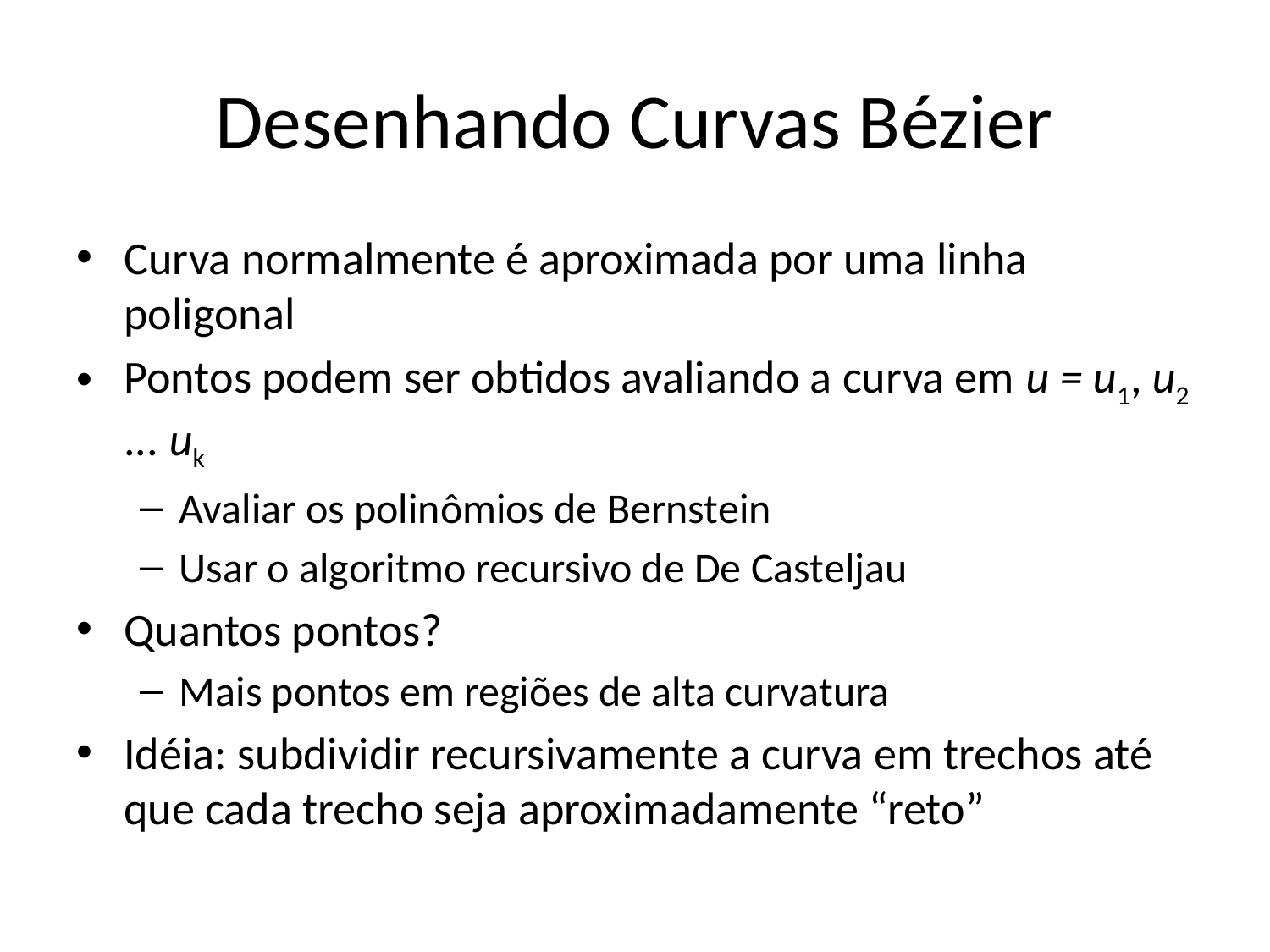

# Desenhando Curvas Bézier
Curva normalmente é aproximada por uma linha poligonal
Pontos podem ser obtidos avaliando a curva em u = u1, u2 ... uk
Avaliar os polinômios de Bernstein
Usar o algoritmo recursivo de De Casteljau
Quantos pontos?
Mais pontos em regiões de alta curvatura
Idéia: subdividir recursivamente a curva em trechos até que cada trecho seja aproximadamente “reto”